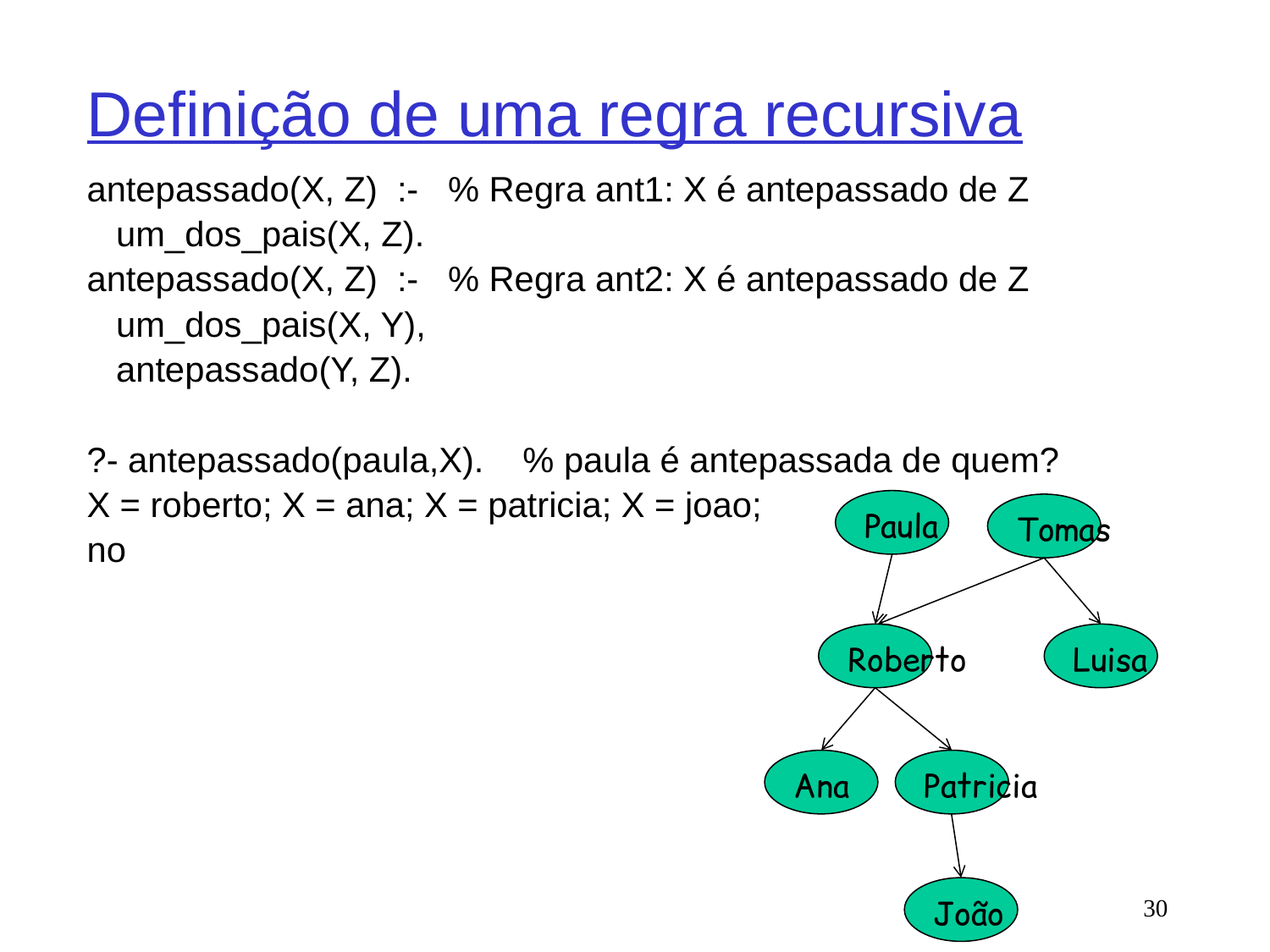

# Definição de uma regra recursiva
antepassado(X, Z)  :-   % Regra ant1: X é antepassado de Z
   um_dos_pais(X, Z).
antepassado(X, Z)  :-   % Regra ant2: X é antepassado de Z
   um_dos_pais(X, Y),
   antepassado(Y, Z).

?- antepassado(paula,X).    % paula é antepassada de quem?
X = roberto; X = ana; X = patricia; X = joao;
no

Paula
Tomas
Roberto
Luisa
Ana
Patricia
João